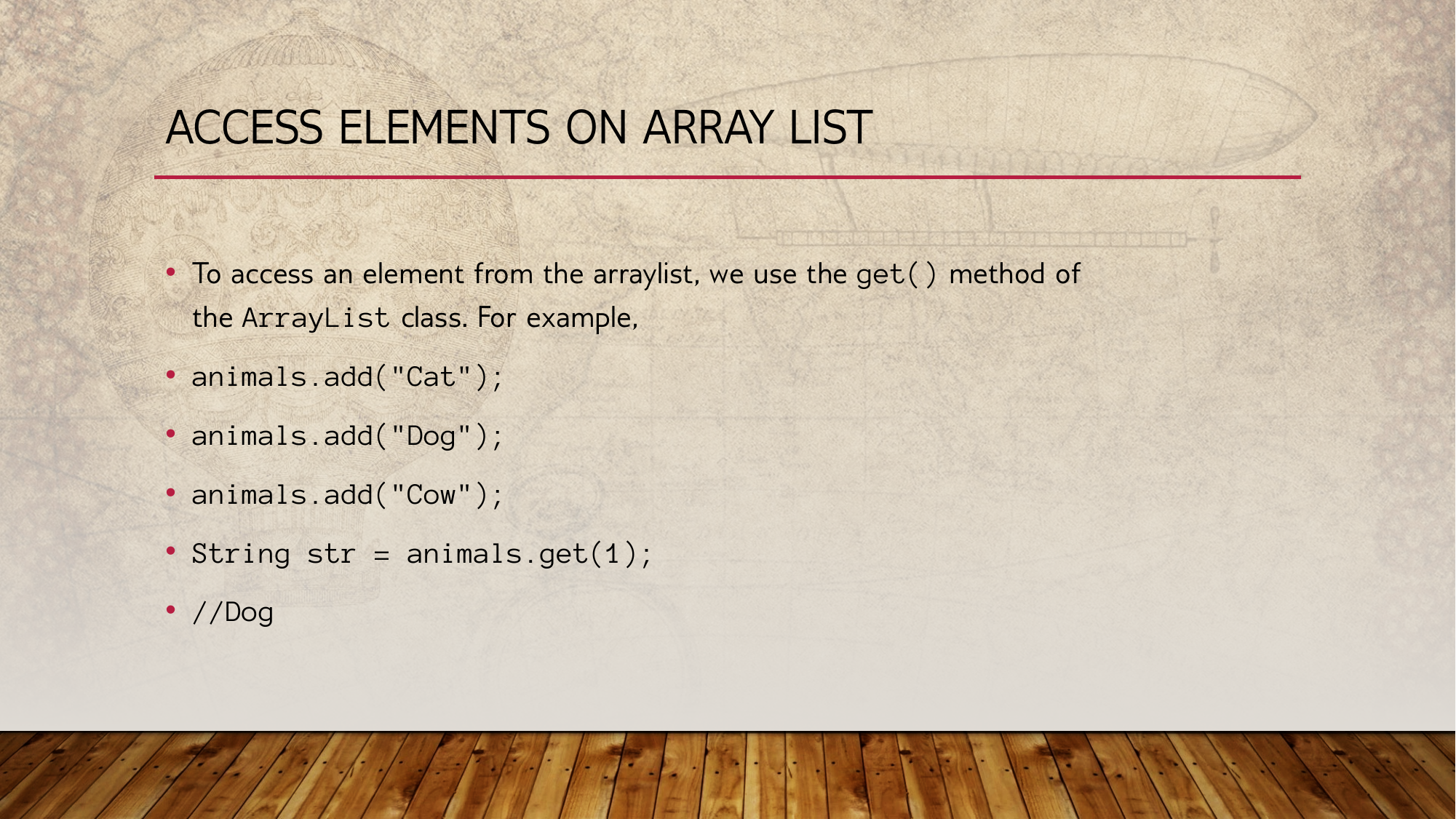

# Access elements on array list
To access an element from the arraylist, we use the get() method of the ArrayList class. For example,
animals.add("Cat");
animals.add("Dog");
animals.add("Cow");
String str = animals.get(1);
//Dog